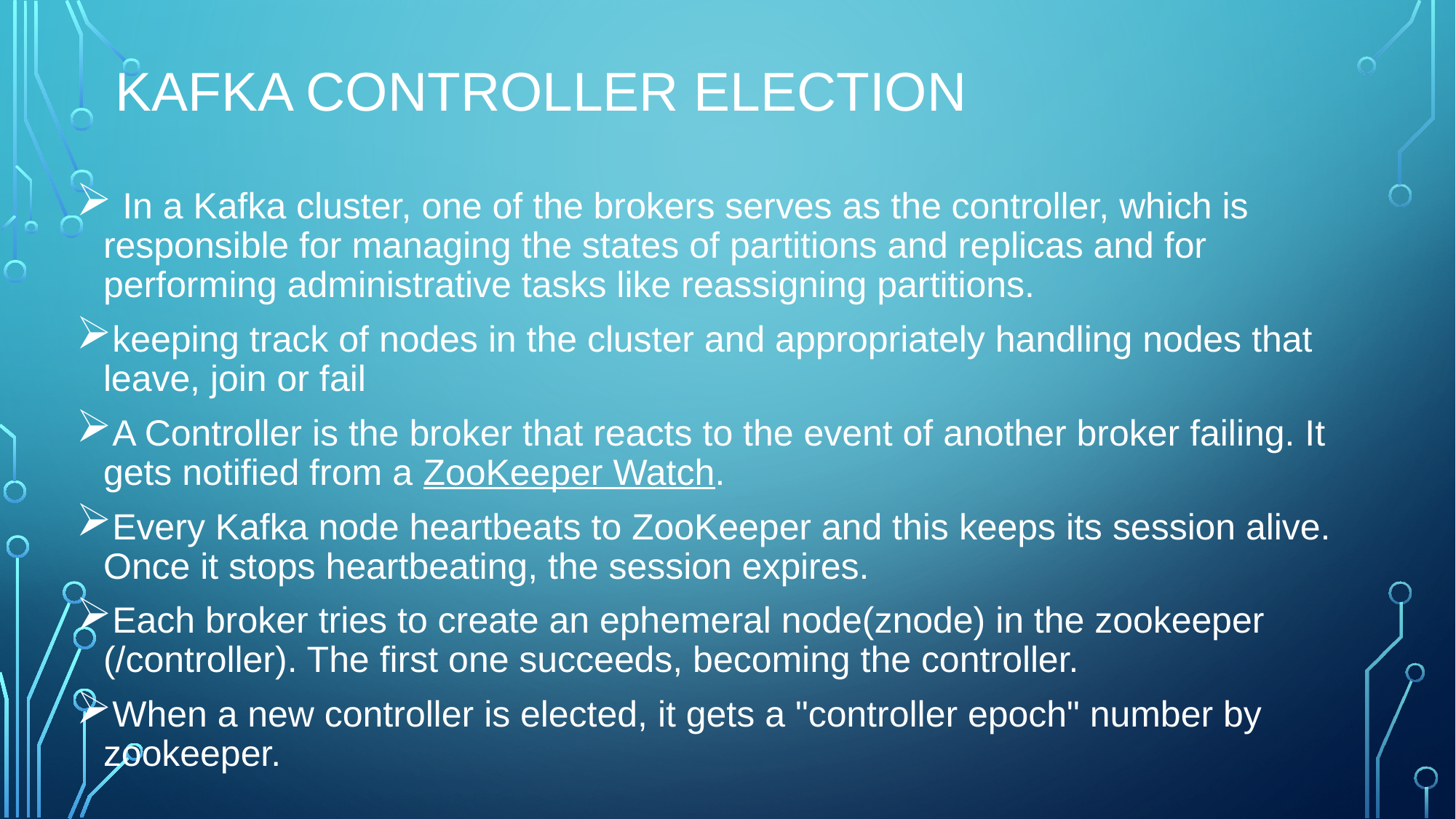

# Kafka Controller Election
 In a Kafka cluster, one of the brokers serves as the controller, which is responsible for managing the states of partitions and replicas and for performing administrative tasks like reassigning partitions.
keeping track of nodes in the cluster and appropriately handling nodes that leave, join or fail
A Controller is the broker that reacts to the event of another broker failing. It gets notified from a ZooKeeper Watch.
Every Kafka node heartbeats to ZooKeeper and this keeps its session alive. Once it stops heartbeating, the session expires.
Each broker tries to create an ephemeral node(znode) in the zookeeper (/controller). The first one succeeds, becoming the controller.
When a new controller is elected, it gets a "controller epoch" number by zookeeper.